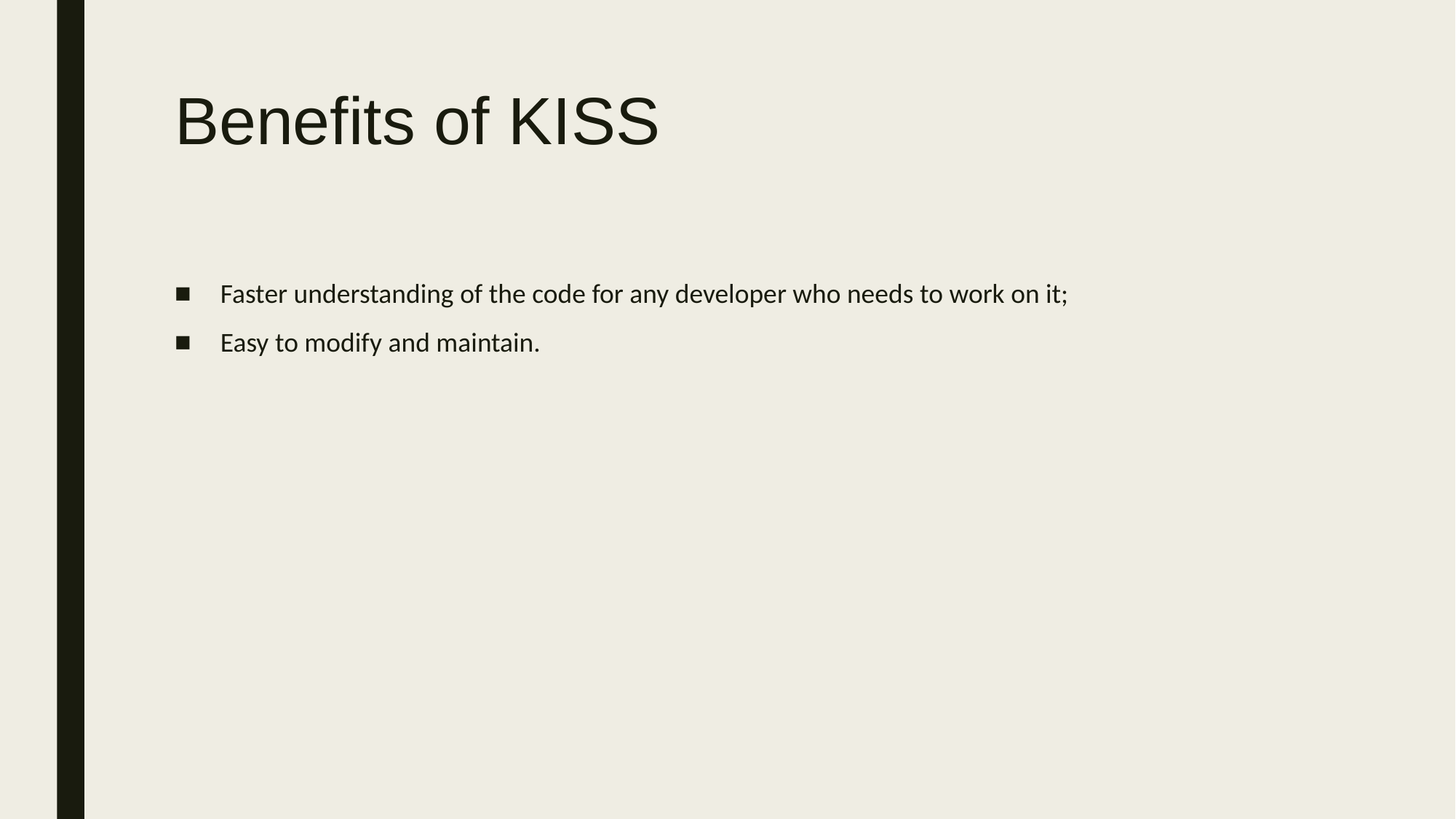

# Benefits of KISS
Faster understanding of the code for any developer who needs to work on it;
Easy to modify and maintain.